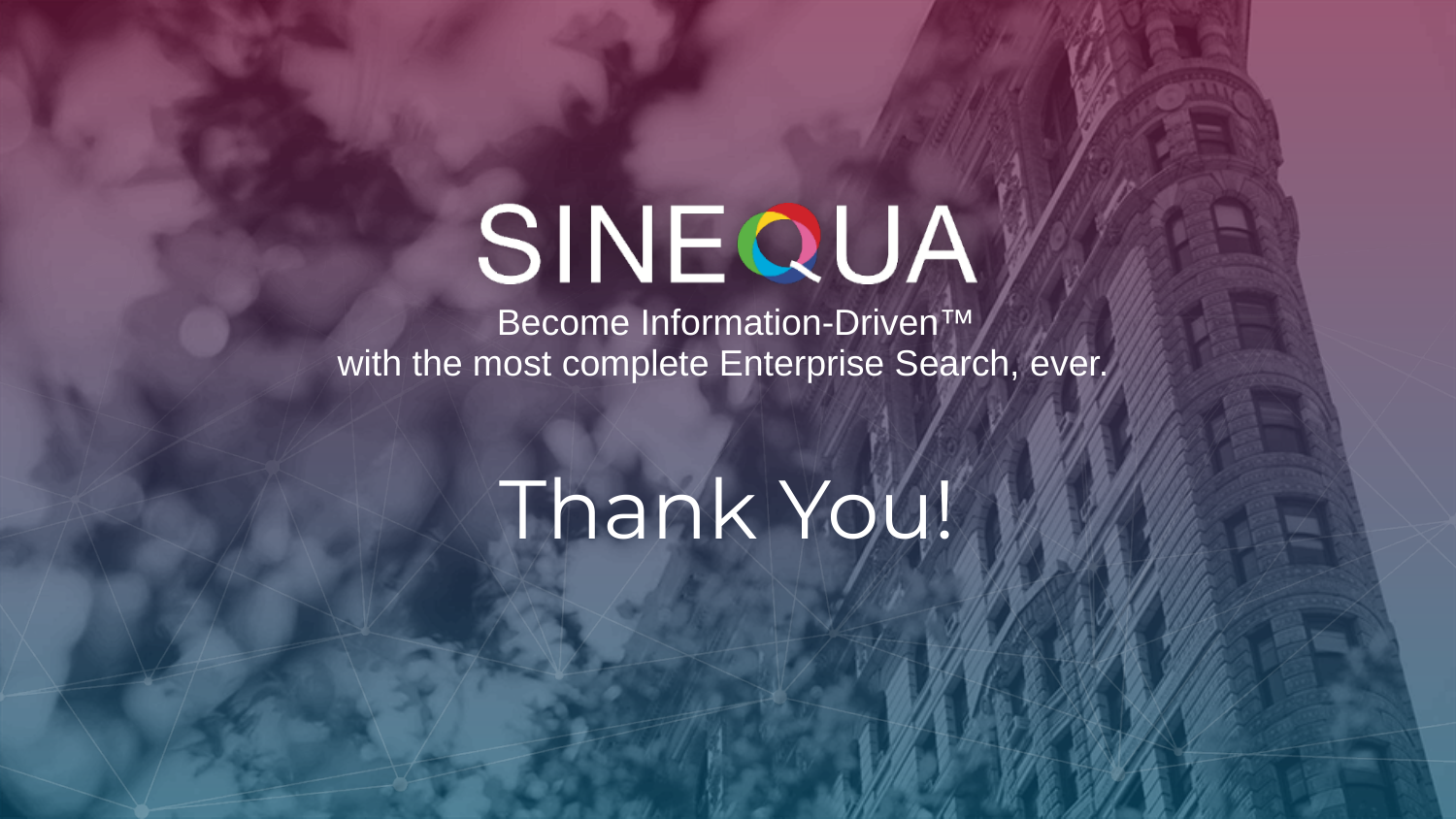

with the most complete Enterprise Search, ever.
# Thank You!